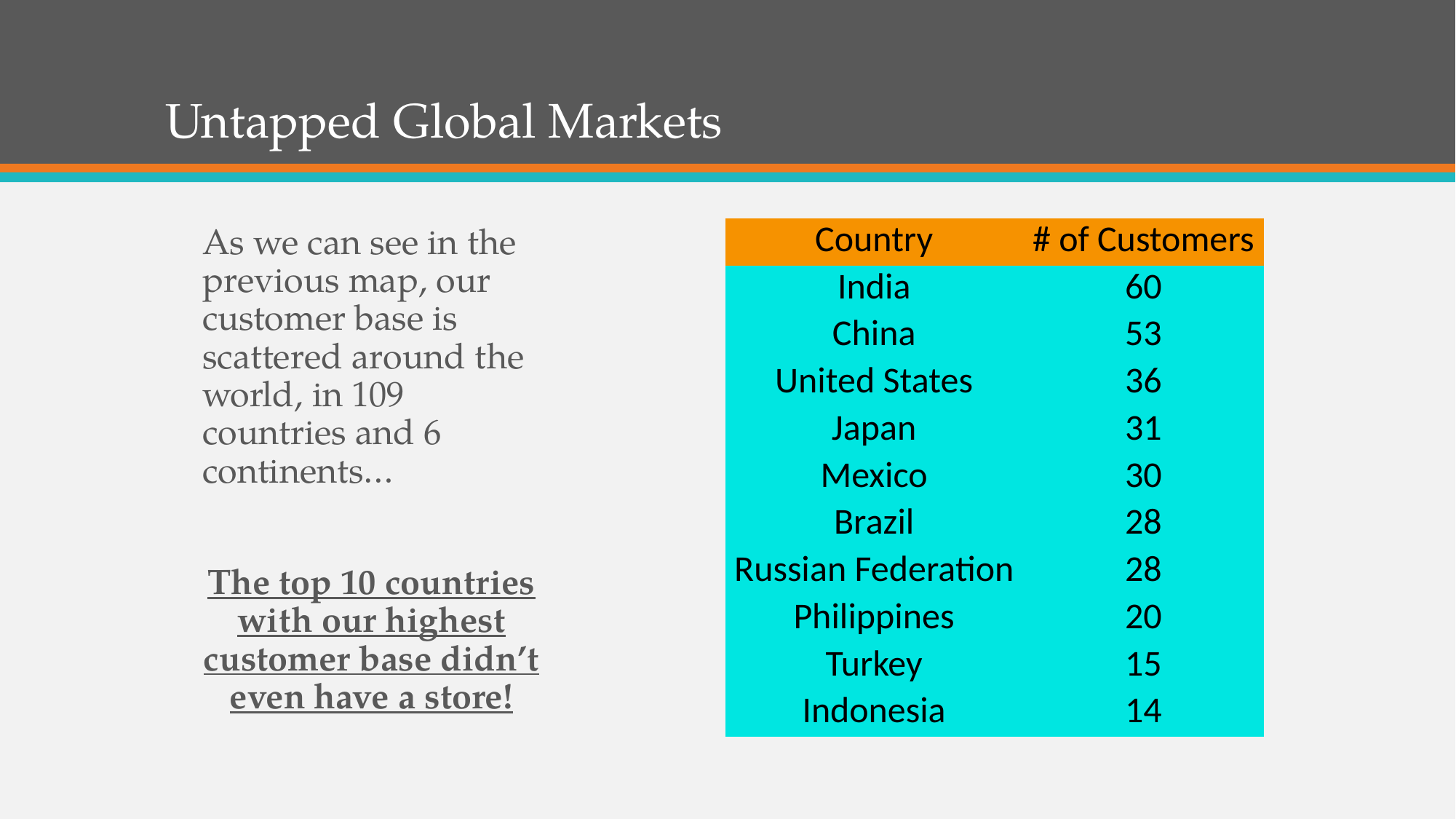

# Untapped Global Markets
As we can see in the previous map, our customer base is scattered around the world, in 109 countries and 6 continents…

The top 10 countries with our highest customer base didn’t even have a store!

| Country | # of Customers |
| --- | --- |
| India | 60 |
| China | 53 |
| United States | 36 |
| Japan | 31 |
| Mexico | 30 |
| Brazil | 28 |
| Russian Federation | 28 |
| Philippines | 20 |
| Turkey | 15 |
| Indonesia | 14 |